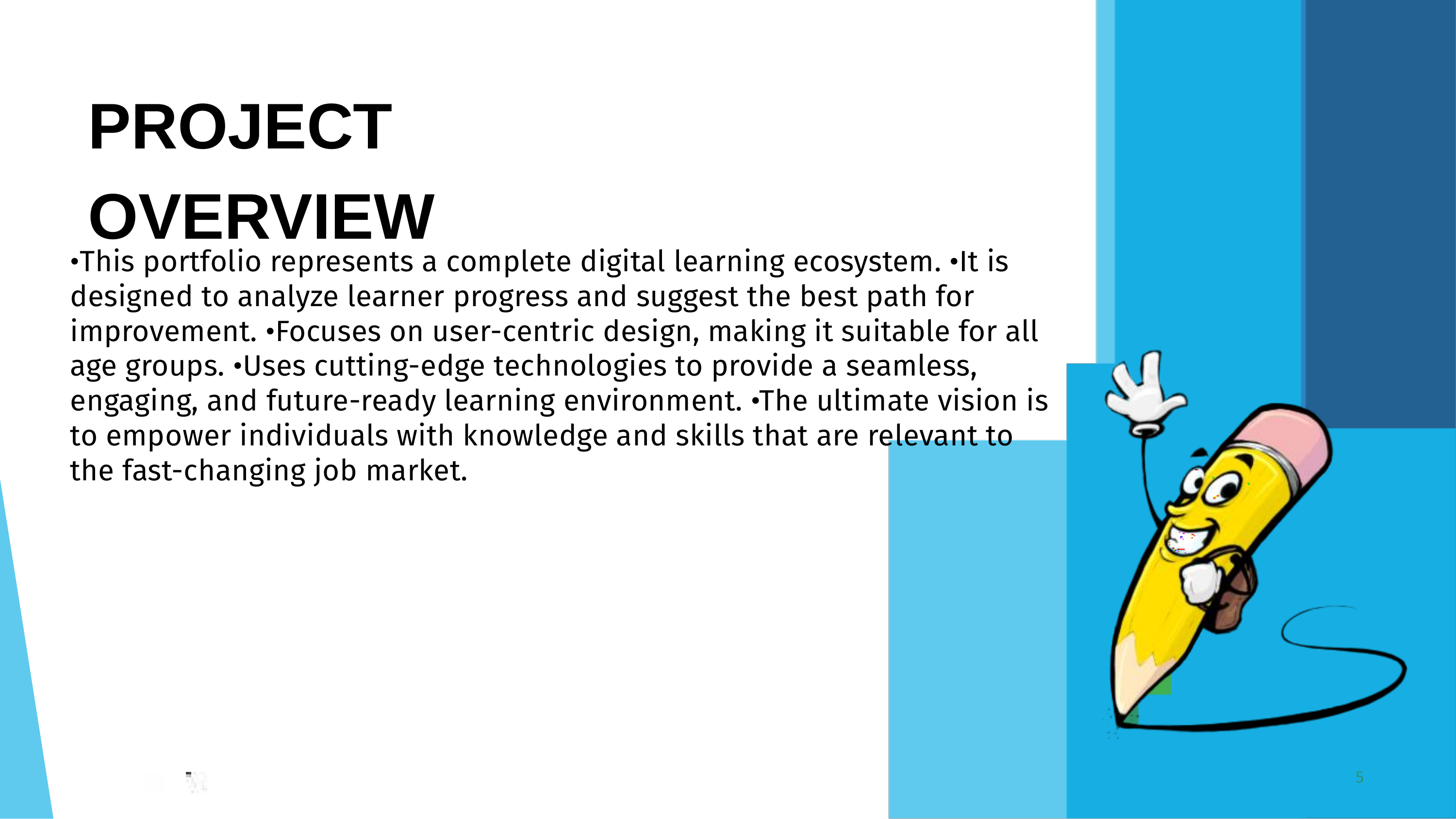

PROJECT OVERVIEW
•This portfolio represents a complete digital learning ecosystem. •It is designed to analyze learner progress and suggest the best path for improvement. •Focuses on user-centric design, making it suitable for all age groups. •Uses cutting-edge technologies to provide a seamless, engaging, and future-ready learning environment. •The ultimate vision is to empower individuals with knowledge and skills that are relevant to the fast-changing job market.

5